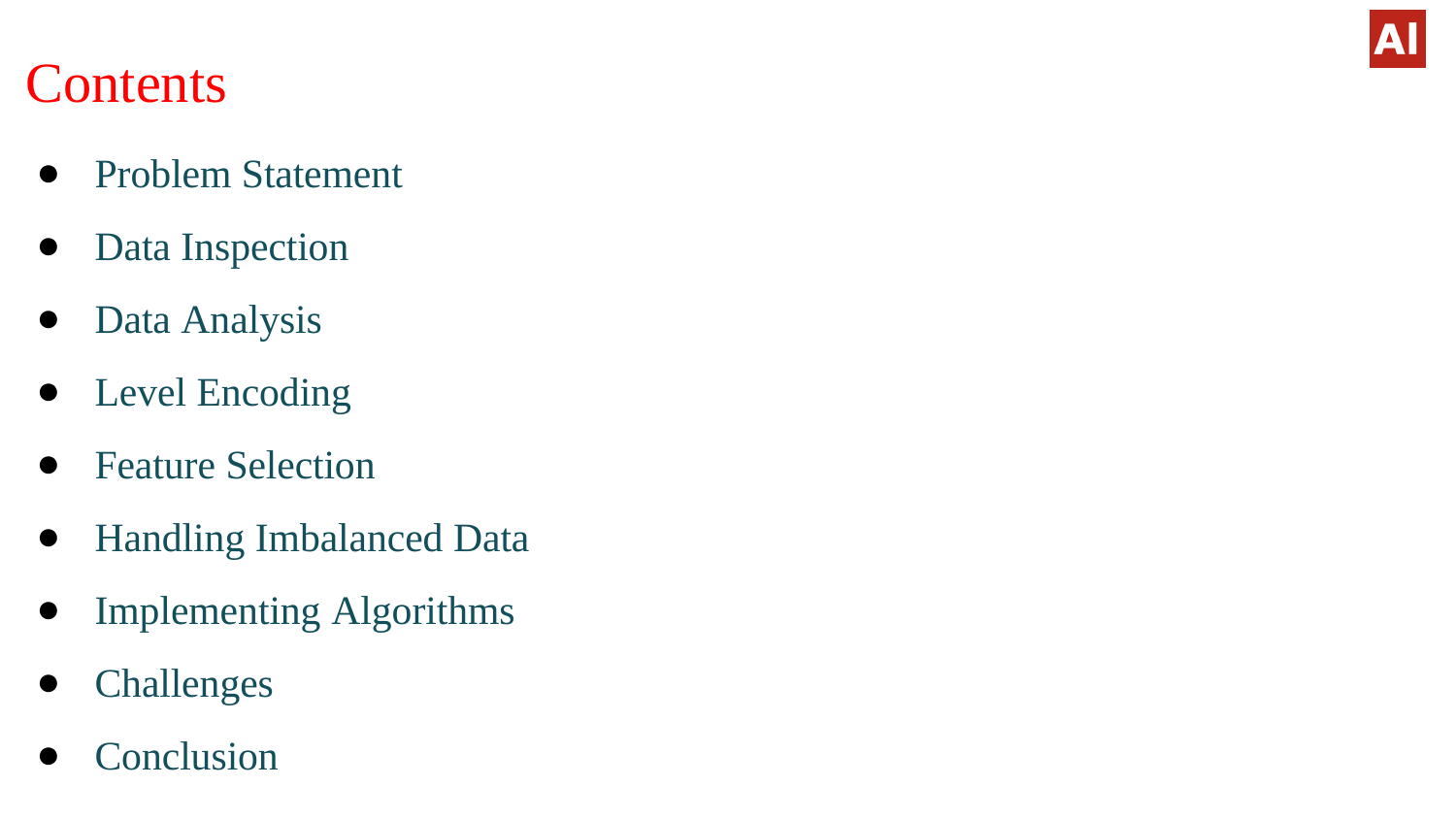

# Contents
Problem Statement
Data Inspection
Data Analysis
Level Encoding
Feature Selection
Handling Imbalanced Data
Implementing Algorithms
Challenges
Conclusion